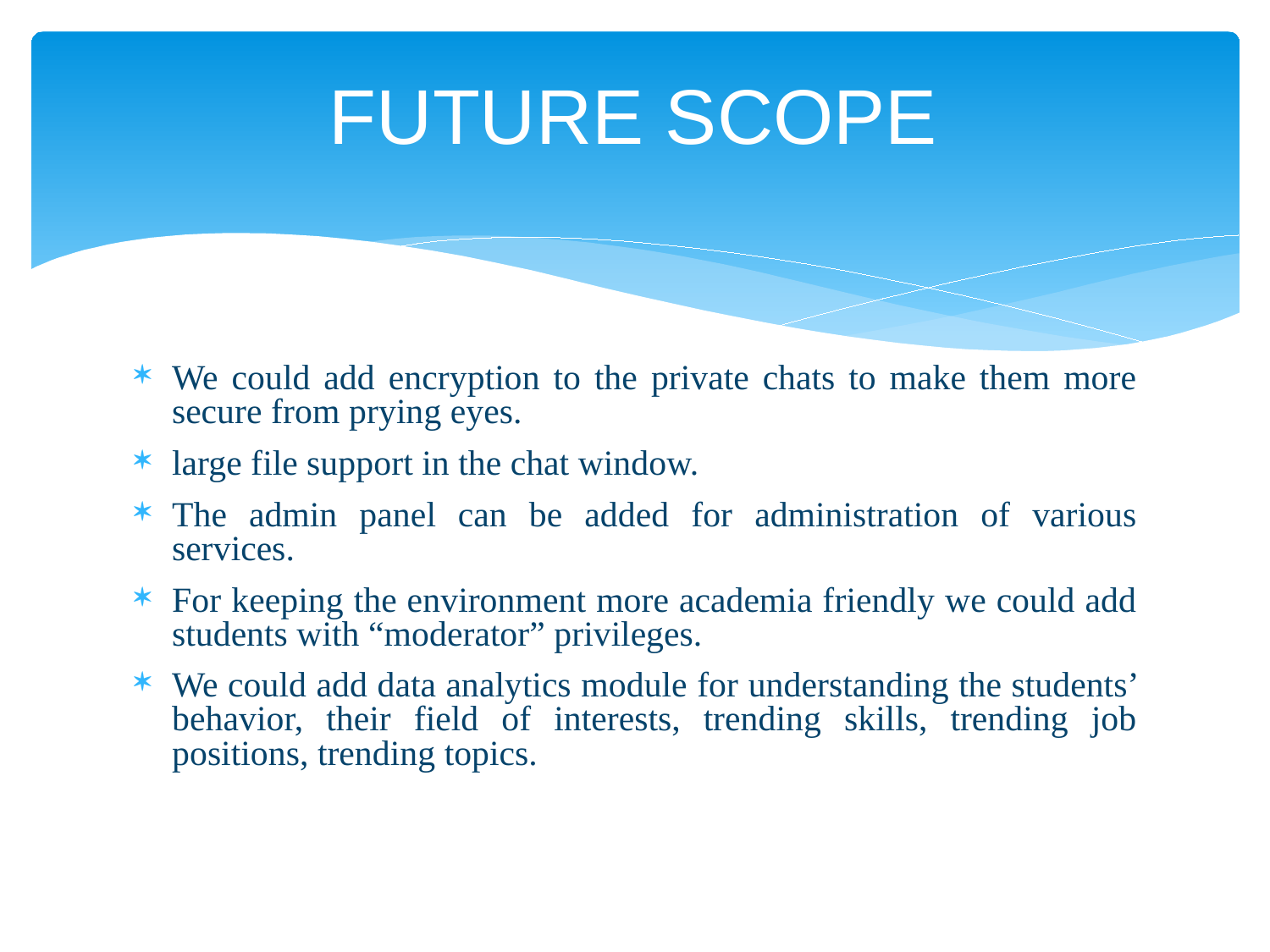

# FUTURE SCOPE

We could add encryption to the private chats to make them more secure from prying eyes.
large file support in the chat window.
The admin panel can be added for administration of various services.
For keeping the environment more academia friendly we could add students with “moderator” privileges.
We could add data analytics module for understanding the students’ behavior, their field of interests, trending skills, trending job positions, trending topics.